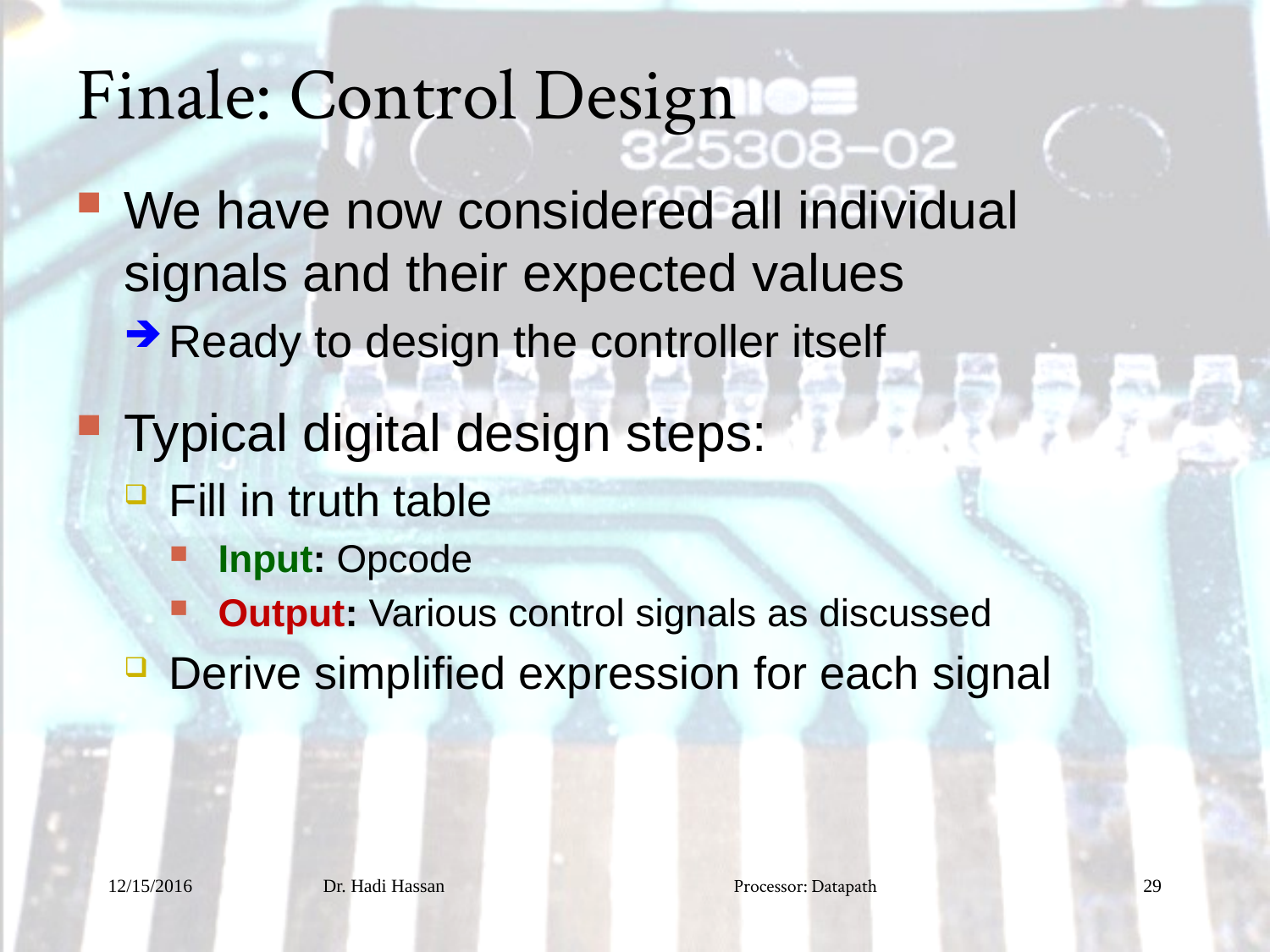

Finale: Control Design
We have now considered all individual signals and their expected values
Ready to design the controller itself
Typical digital design steps:
Fill in truth table
Input: Opcode
Output: Various control signals as discussed
Derive simplified expression for each signal

12/15/2016
Dr. Hadi Hassan                                                              Processor: Datapath

29